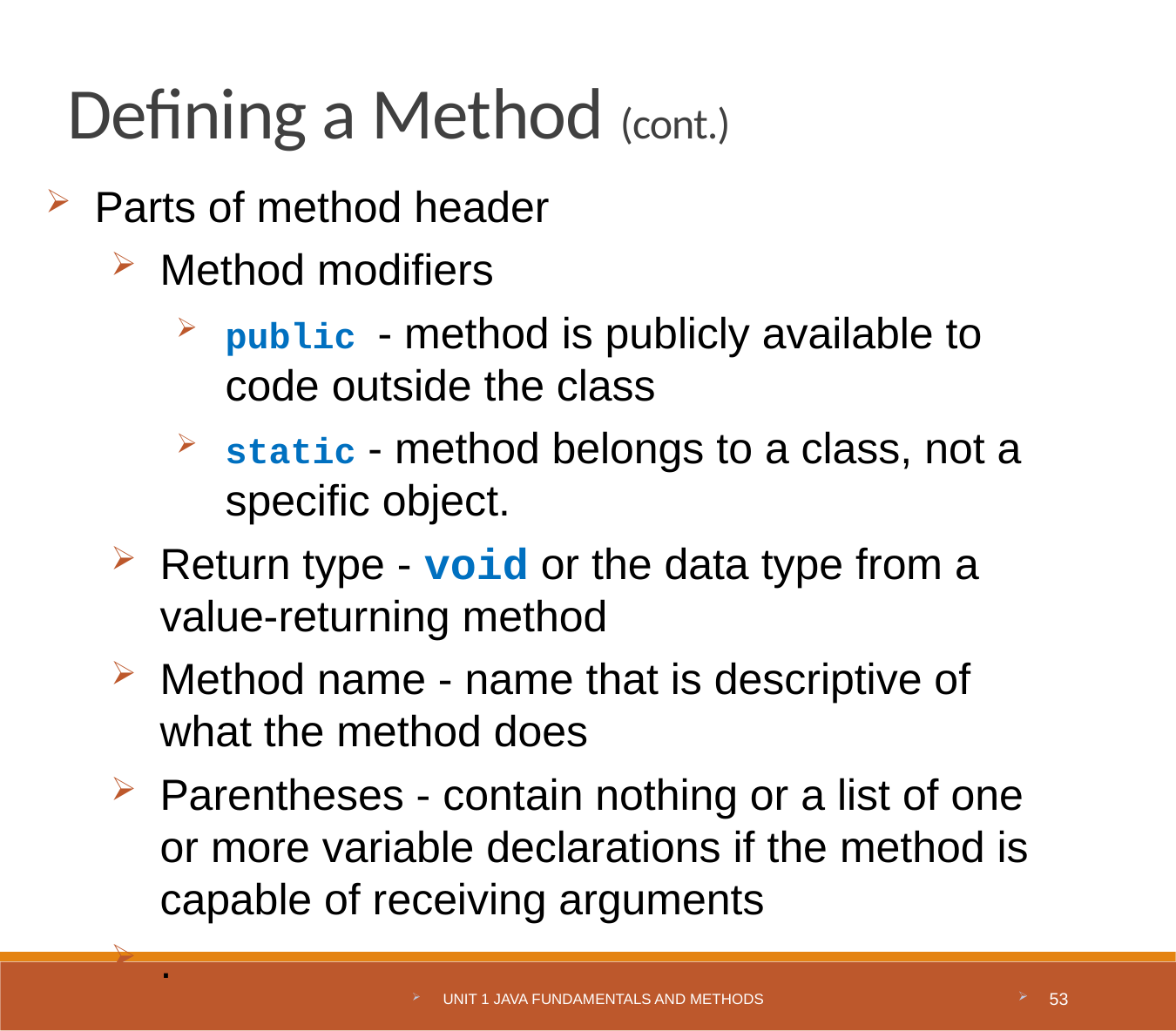

Defining a Method (cont.)
Parts of method header
Method modifiers
public - method is publicly available to code outside the class
static - method belongs to a class, not a specific object.
Return type - void or the data type from a value-returning method
Method name - name that is descriptive of what the method does
Parentheses - contain nothing or a list of one or more variable declarations if the method is capable of receiving arguments
.
Unit 1 Java Fundamentals and Methods
53